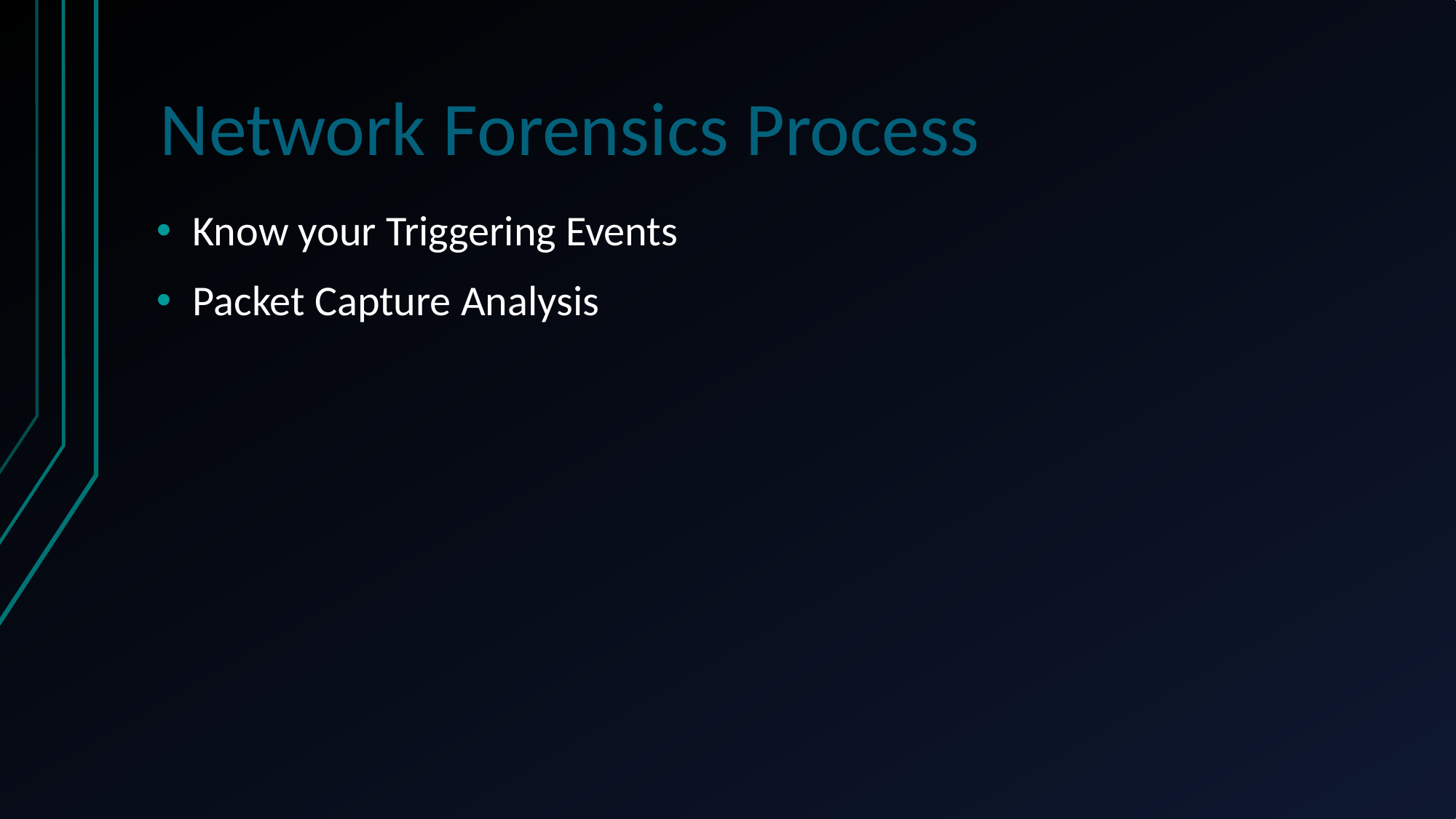

# Network Forensics Process
Know your Triggering Events
Packet Capture Analysis